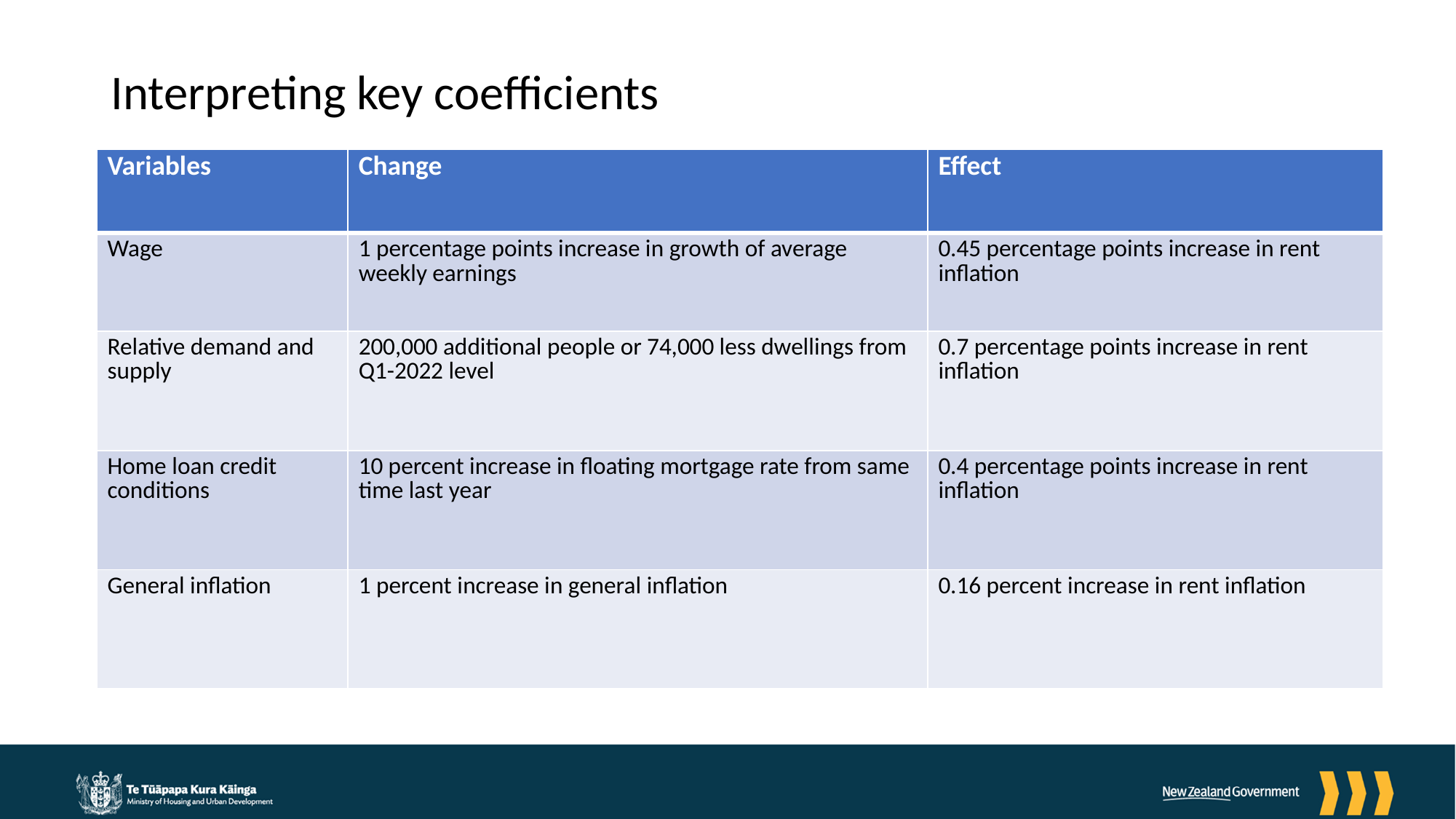

# Interpreting key coefficients
| Variables | Change | Effect |
| --- | --- | --- |
| Wage | 1 percentage points increase in growth of average weekly earnings | 0.45 percentage points increase in rent inflation |
| Relative demand and supply | 200,000 additional people or 74,000 less dwellings from Q1-2022 level | 0.7 percentage points increase in rent inflation |
| Home loan credit conditions | 10 percent increase in floating mortgage rate from same time last year | 0.4 percentage points increase in rent inflation |
| General inflation | 1 percent increase in general inflation | 0.16 percent increase in rent inflation |